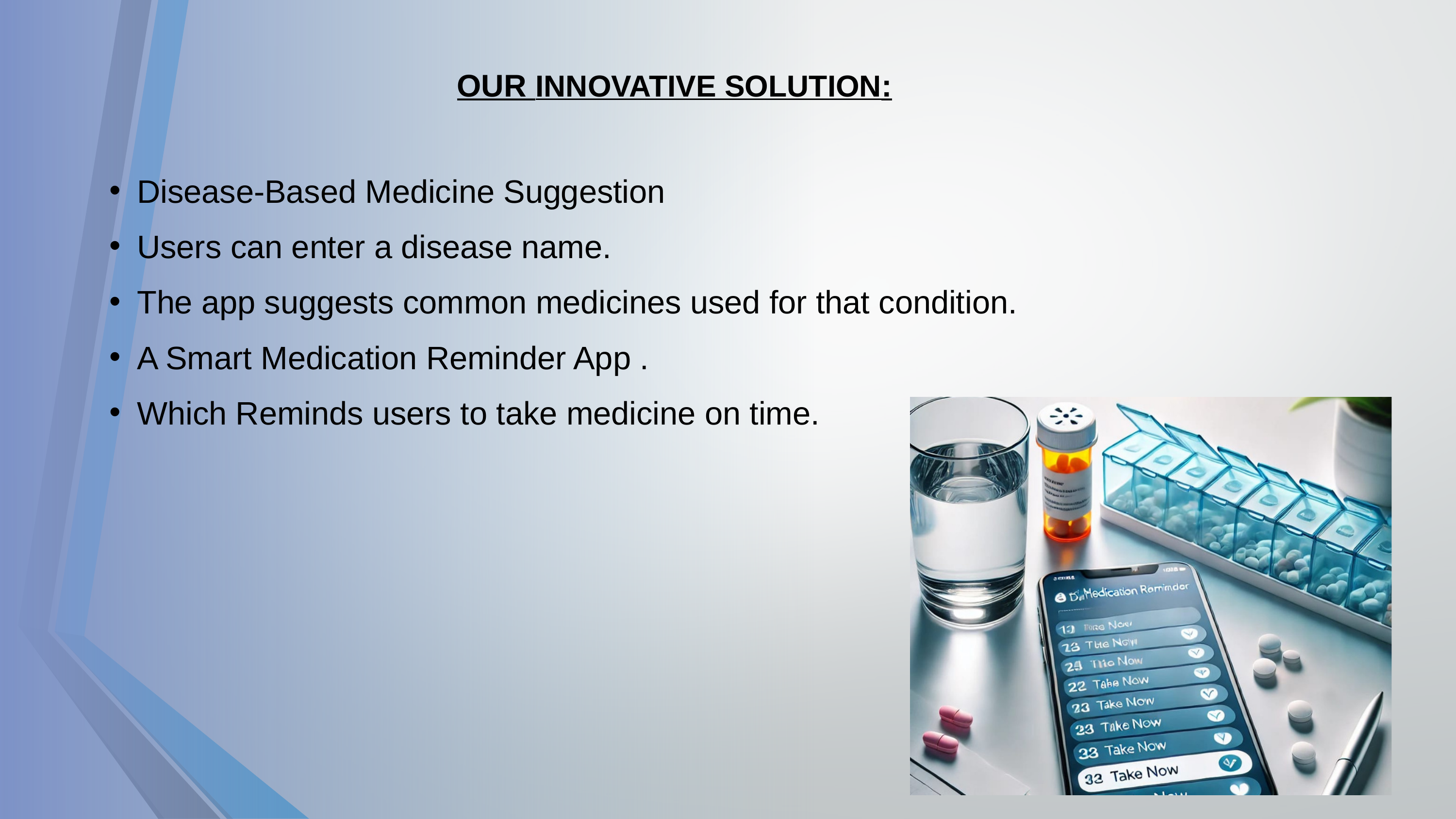

OUR INNOVATIVE SOLUTION:

Disease-Based Medicine Suggestion
Users can enter a disease name.
The app suggests common medicines used for that condition.
A Smart Medication Reminder App .
Which Reminds users to take medicine on time.